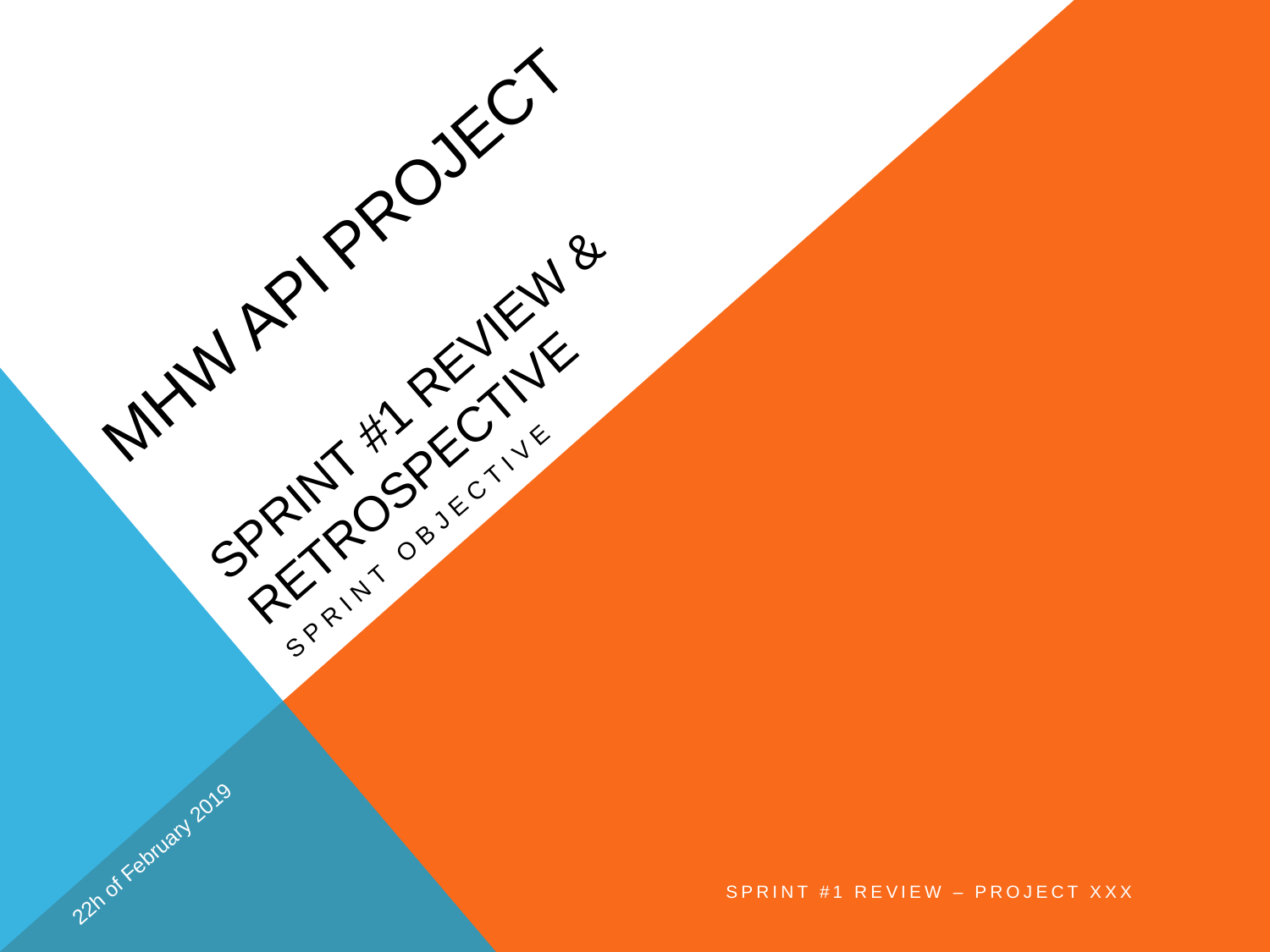

# MHW Api Project Sprint #1 Review & Retrospective
Sprint objective
22h of February 2019
Sprint #1 Review – PROJECT XXX